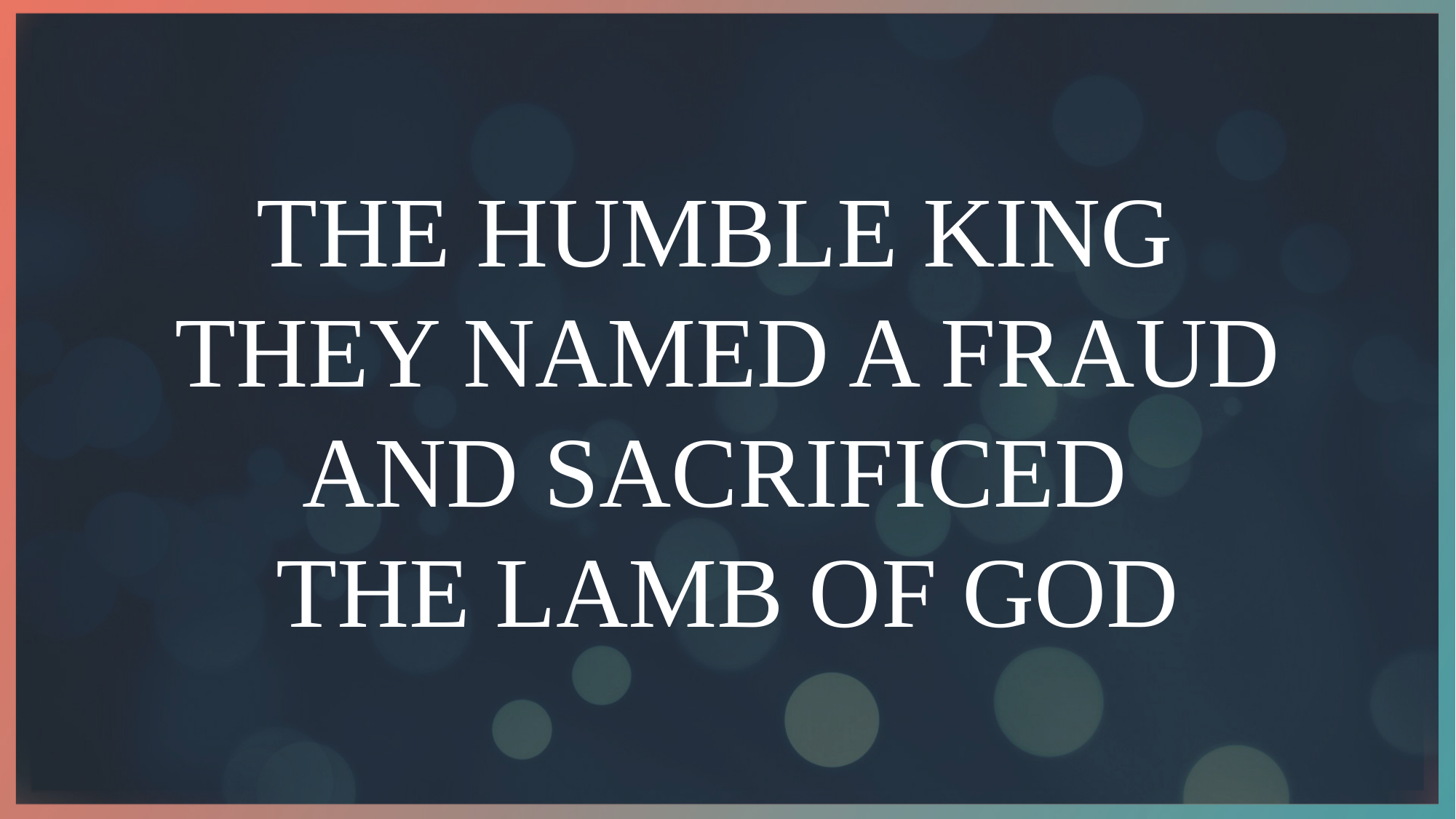

THE HUMBLE KING
THEY NAMED A FRAUD
AND SACRIFICED
THE LAMB OF GOD